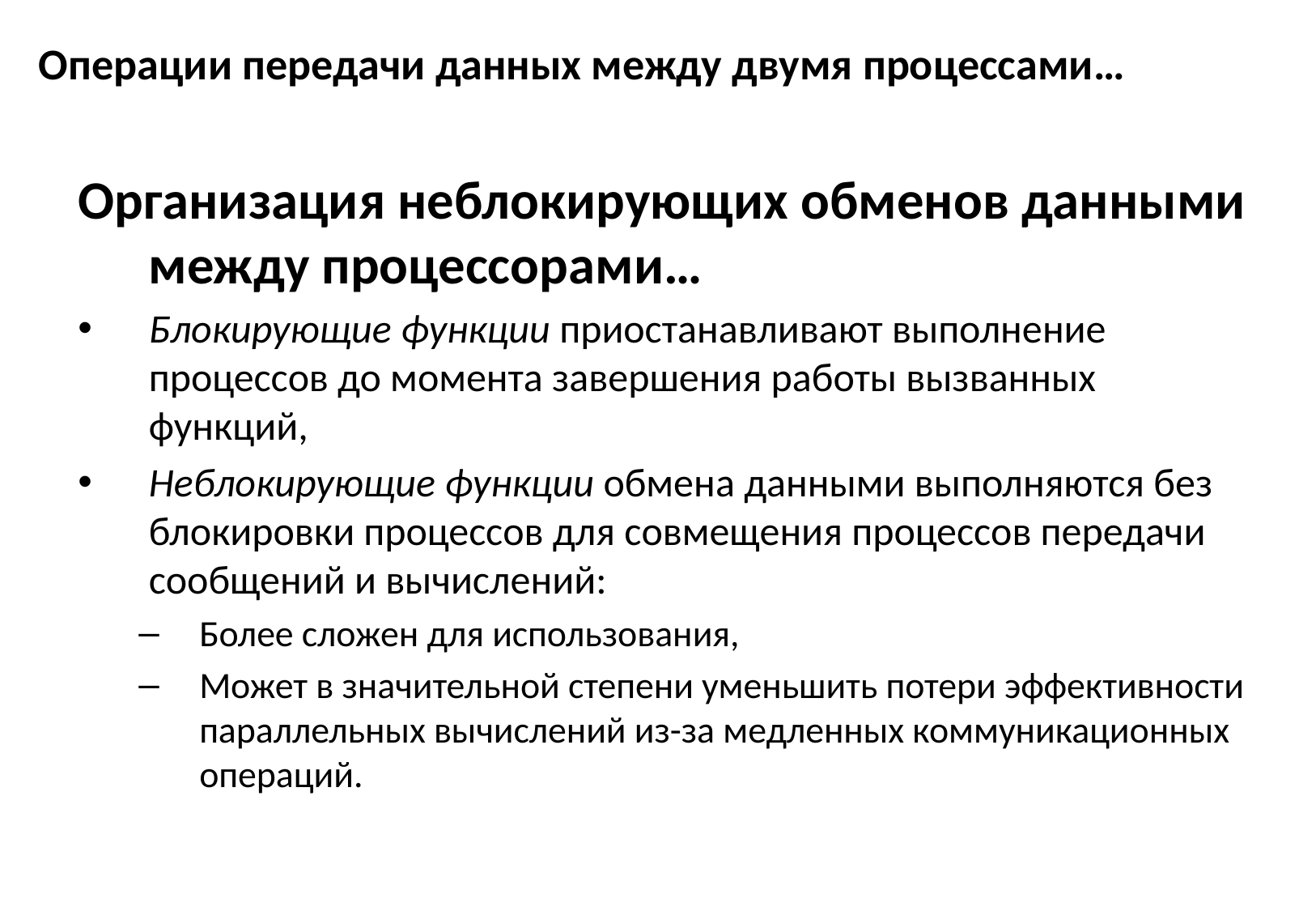

# Операции передачи данных между двумя процессами…
Организация неблокирующих обменов данными между процессорами…
Блокирующие функции приостанавливают выполнение процессов до момента завершения работы вызванных функций,
Неблокирующие функции обмена данными выполняются без блокировки процессов для совмещения процессов передачи сообщений и вычислений:
Более сложен для использования,
Может в значительной степени уменьшить потери эффективности параллельных вычислений из-за медленных коммуникационных операций.